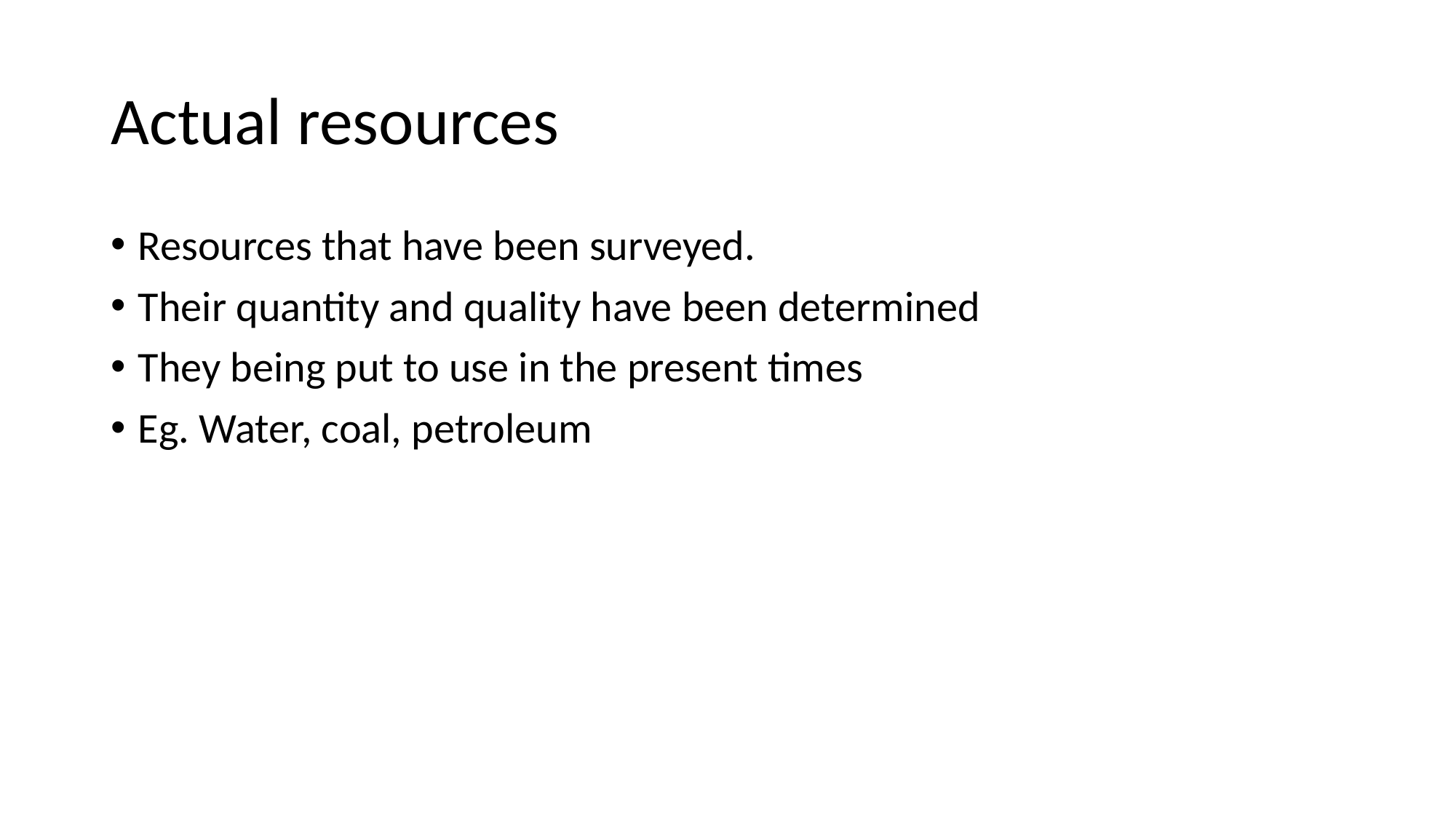

# Actual resources
Resources that have been surveyed.
Their quantity and quality have been determined
They being put to use in the present times
Eg. Water, coal, petroleum